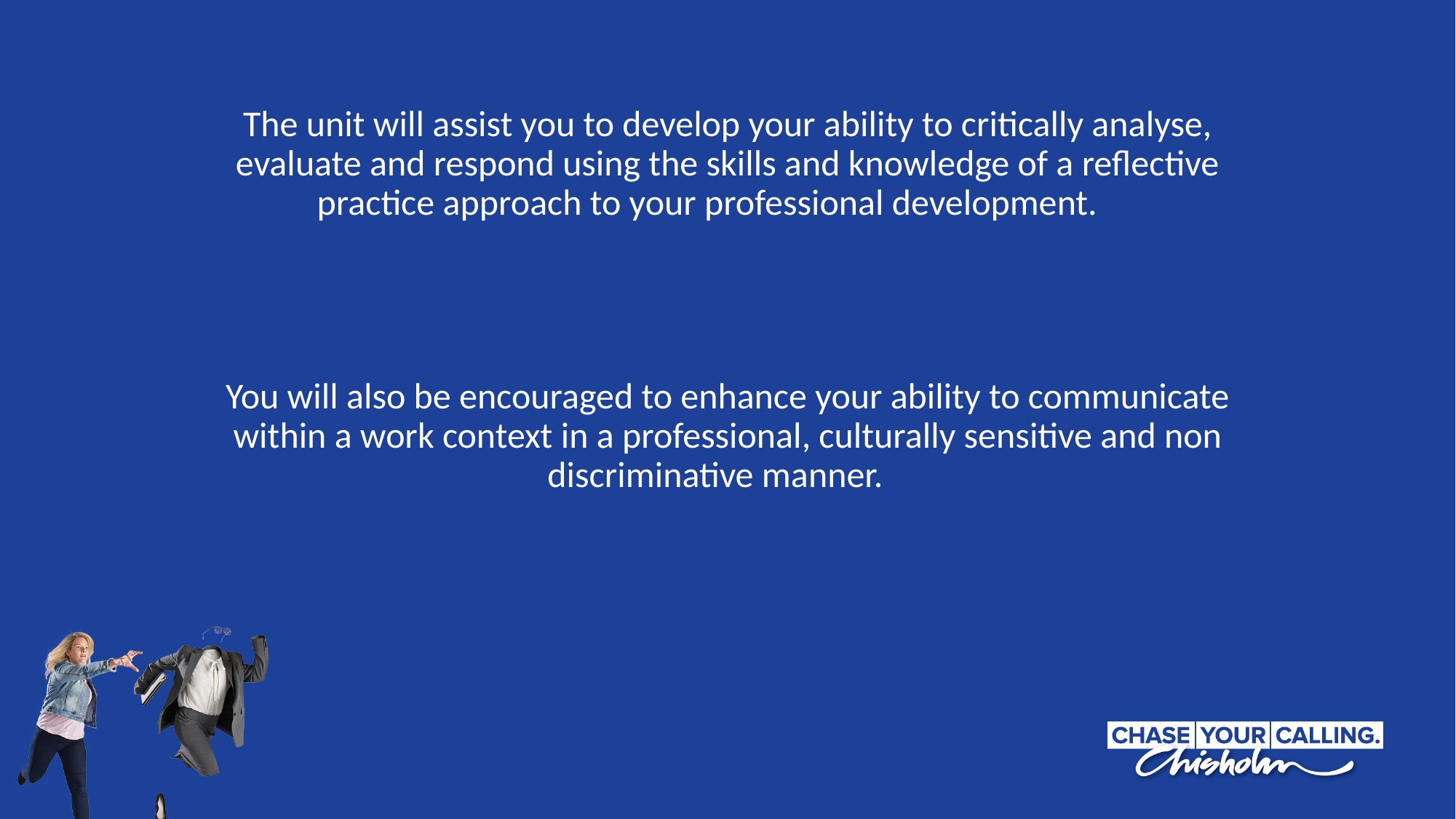

The unit will assist you to develop your ability to critically analyse, evaluate and respond using the skills and knowledge of a reflective practice approach to your professional development.

You will also be encouraged to enhance your ability to communicate within a work context in a professional, culturally sensitive and non discriminative manner.